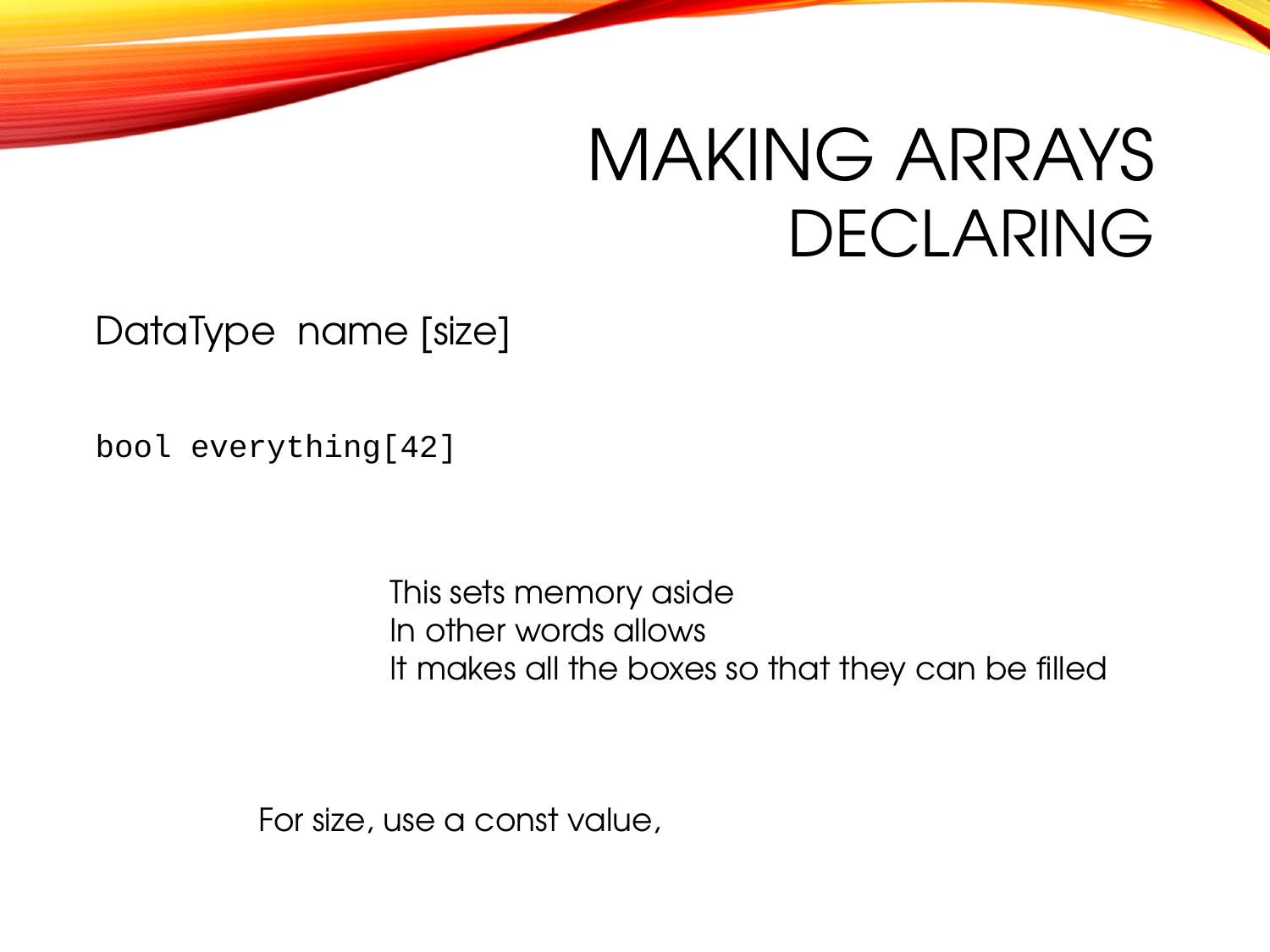

# Making arrays Declaring
DataType  name [size]

bool everything[42]

This sets memory aside
In other words allows
It makes all the boxes so that they can be filled

For size, use a const value,